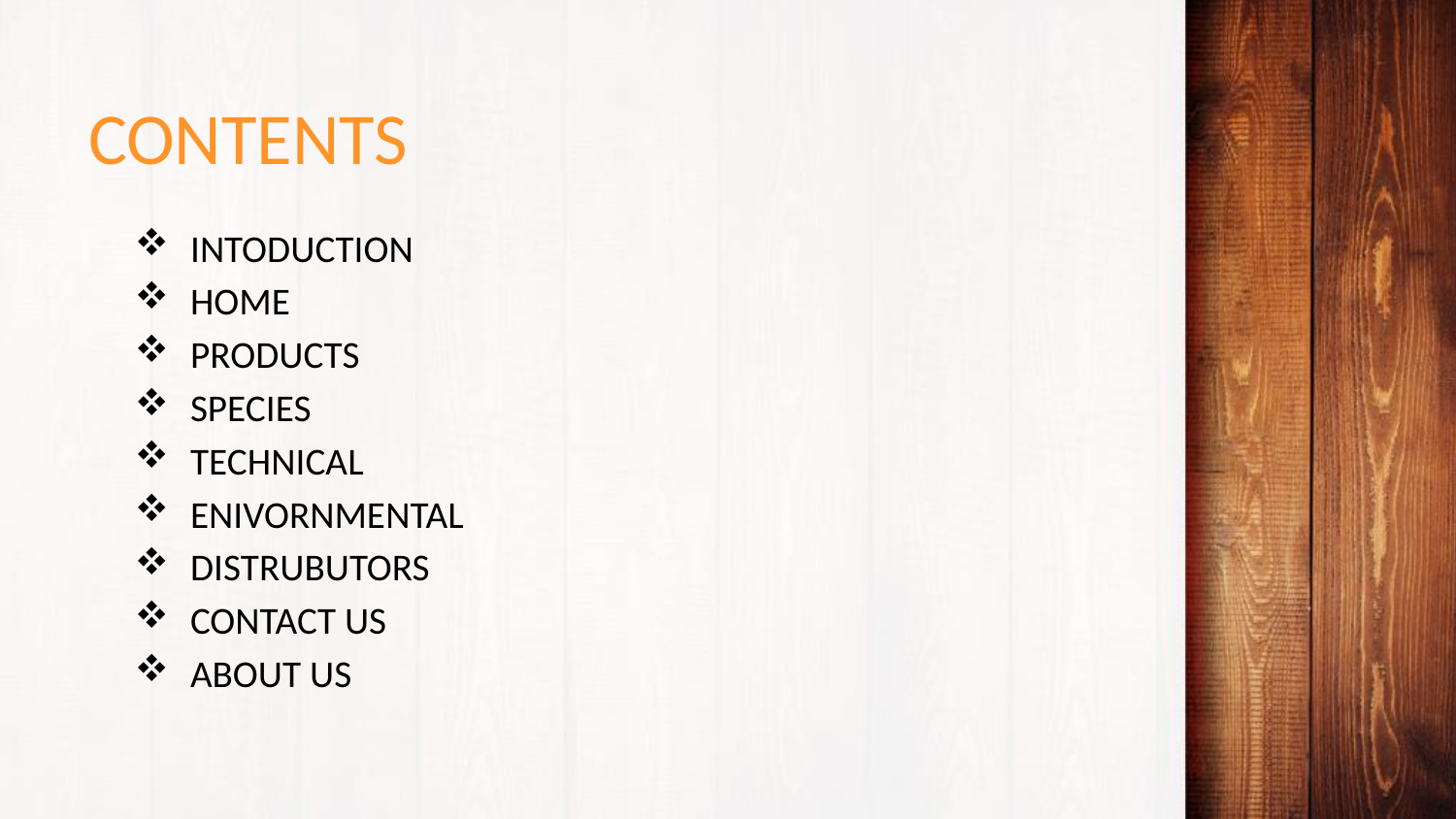

# CONTENTS
INTODUCTION
HOME
PRODUCTS
SPECIES
TECHNICAL
ENIVORNMENTAL
DISTRUBUTORS
CONTACT US
ABOUT US